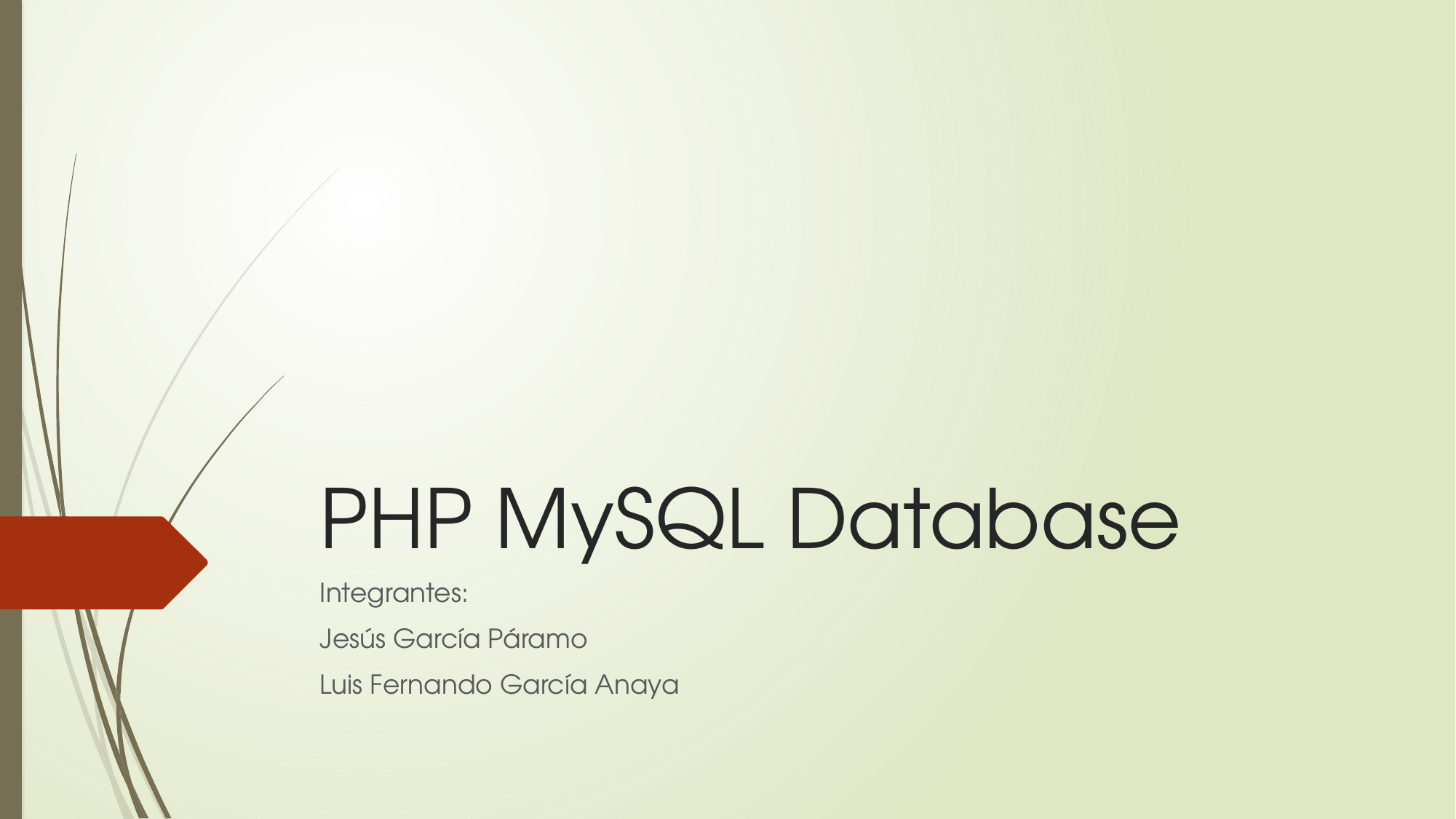

# PHP MySQL Database
Integrantes:
Jesús García Páramo
Luis Fernando García Anaya